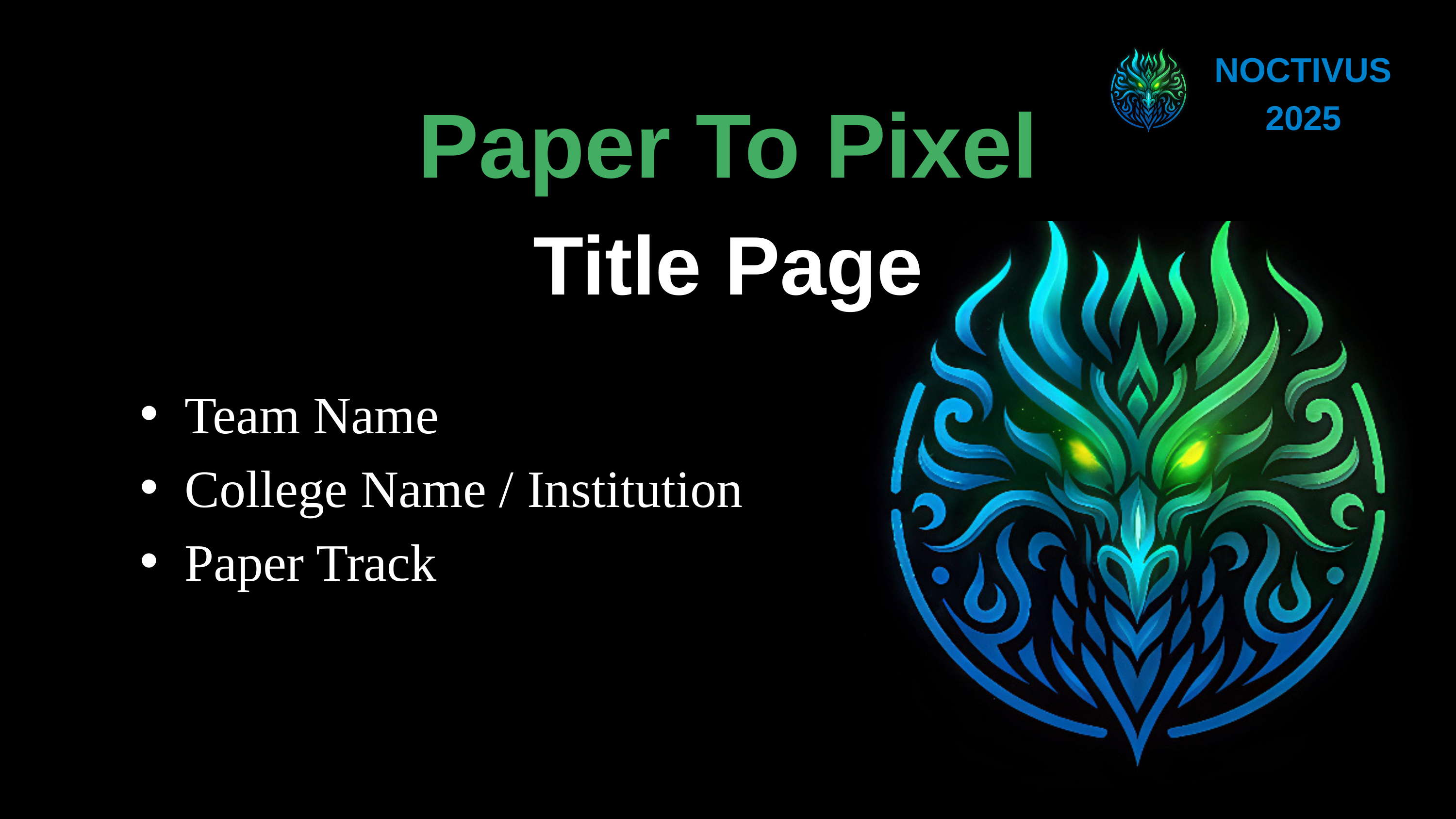

NOCTIVUS 2025
Paper To Pixel
Title Page

Team Name
College Name / Institution
Paper Track